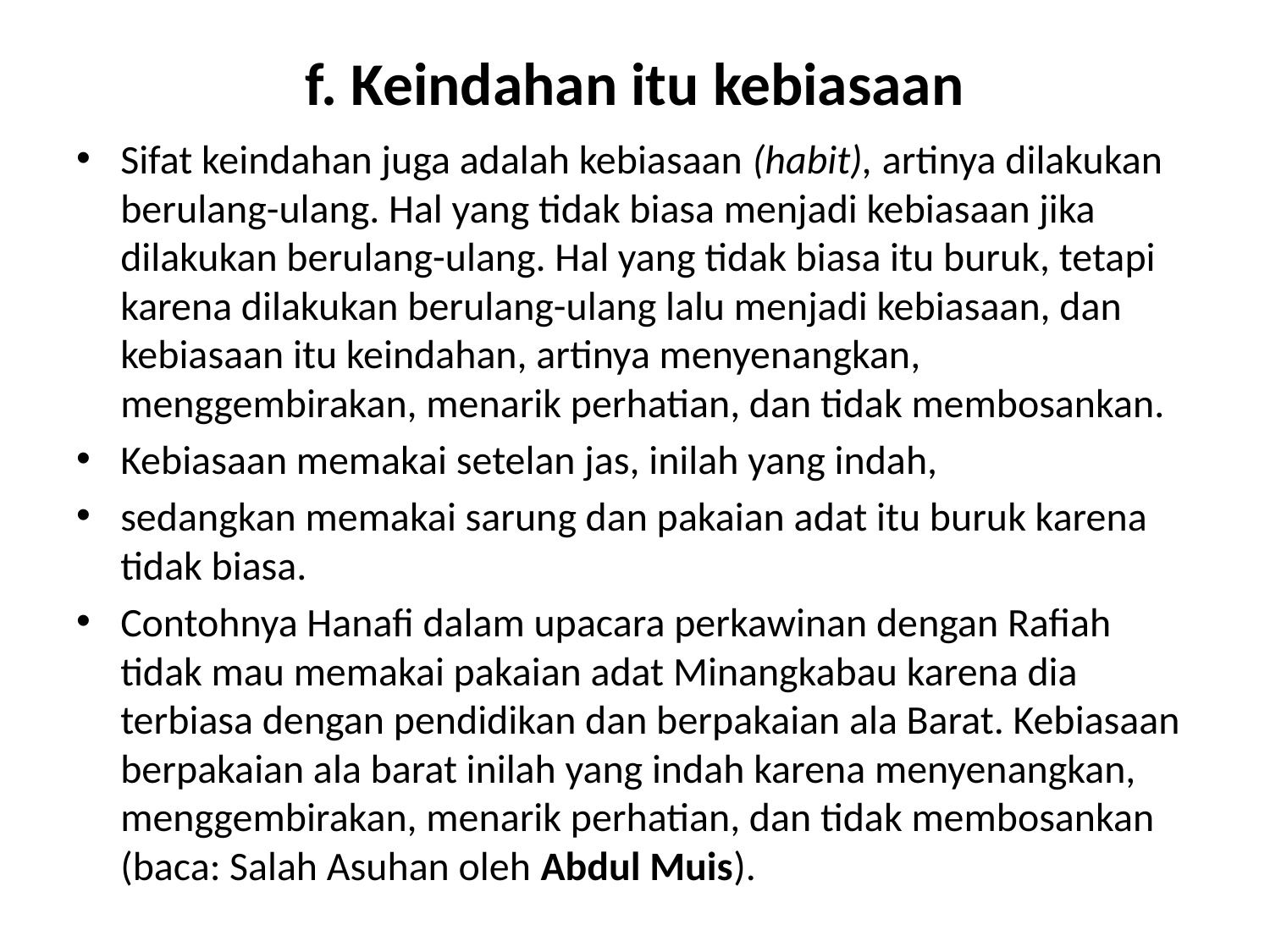

# f. Keindahan itu kebiasaan
Sifat keindahan juga adalah kebiasaan (habit), artinya dilakukan berulang-ulang. Hal yang tidak biasa menjadi kebiasaan jika dilakukan berulang-ulang. Hal yang tidak biasa itu buruk, tetapi karena dilakukan berulang-ulang lalu menjadi kebiasaan, dan kebiasaan itu keindahan, artinya menyenangkan, menggembirakan, menarik perhatian, dan tidak membosankan.
Kebiasaan memakai setelan jas, inilah yang indah,
sedangkan memakai sarung dan pakaian adat itu buruk karena tidak biasa.
Contohnya Hanafi dalam upacara perkawinan dengan Rafiah tidak mau memakai pakaian adat Minangkabau karena dia terbiasa dengan pendidikan dan berpakaian ala Barat. Kebiasaan berpakaian ala barat inilah yang indah karena menyenangkan, menggembirakan, menarik perhatian, dan tidak membosankan (baca: Salah Asuhan oleh Abdul Muis).